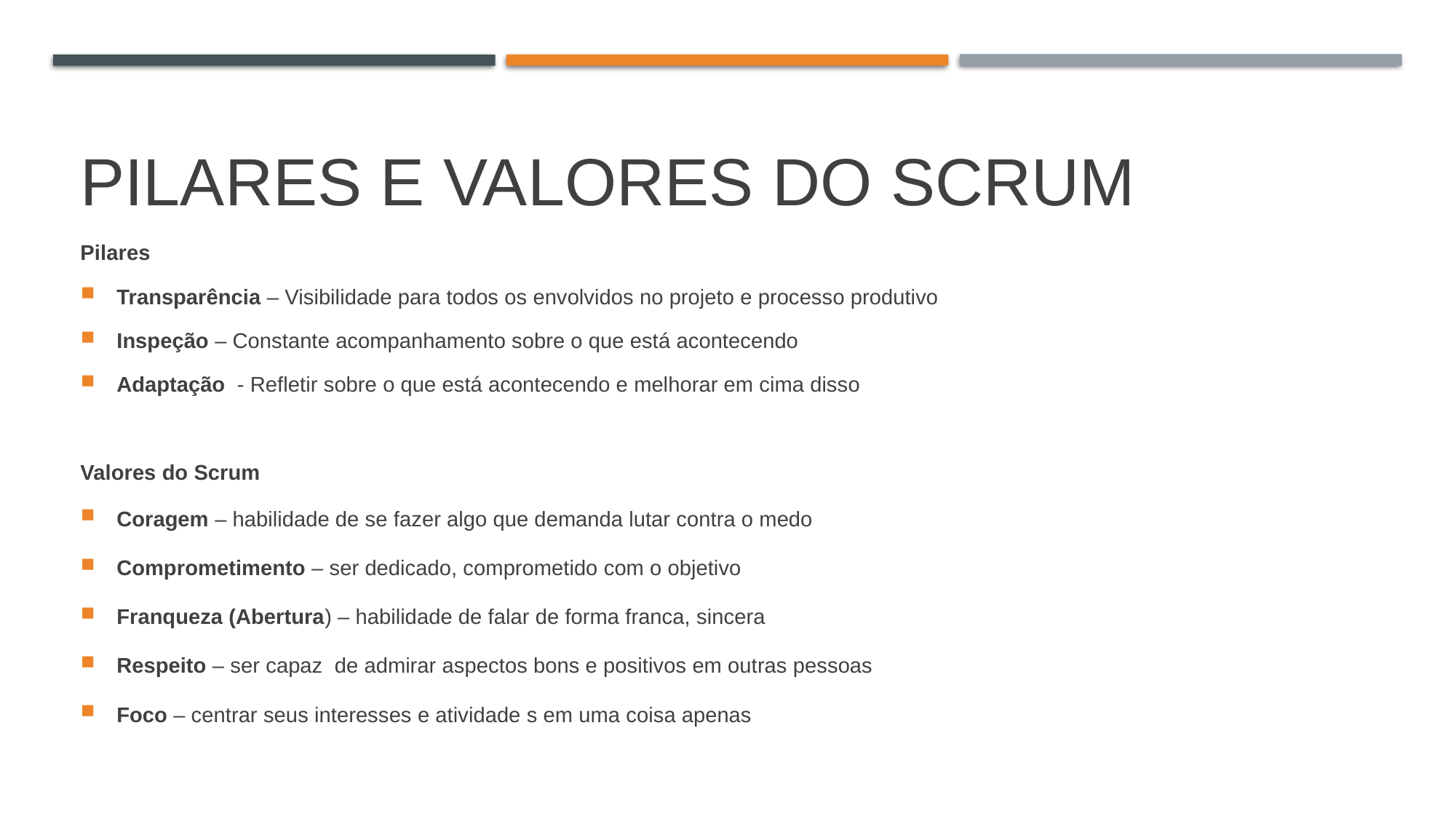

# Pilares e valores do scrum
Pilares
Transparência – Visibilidade para todos os envolvidos no projeto e processo produtivo
Inspeção – Constante acompanhamento sobre o que está acontecendo
Adaptação  - Refletir sobre o que está acontecendo e melhorar em cima disso

Valores do Scrum
Coragem – habilidade de se fazer algo que demanda lutar contra o medo
Comprometimento – ser dedicado, comprometido com o objetivo
Franqueza (Abertura) – habilidade de falar de forma franca, sincera
Respeito – ser capaz  de admirar aspectos bons e positivos em outras pessoas
Foco – centrar seus interesses e atividade s em uma coisa apenas